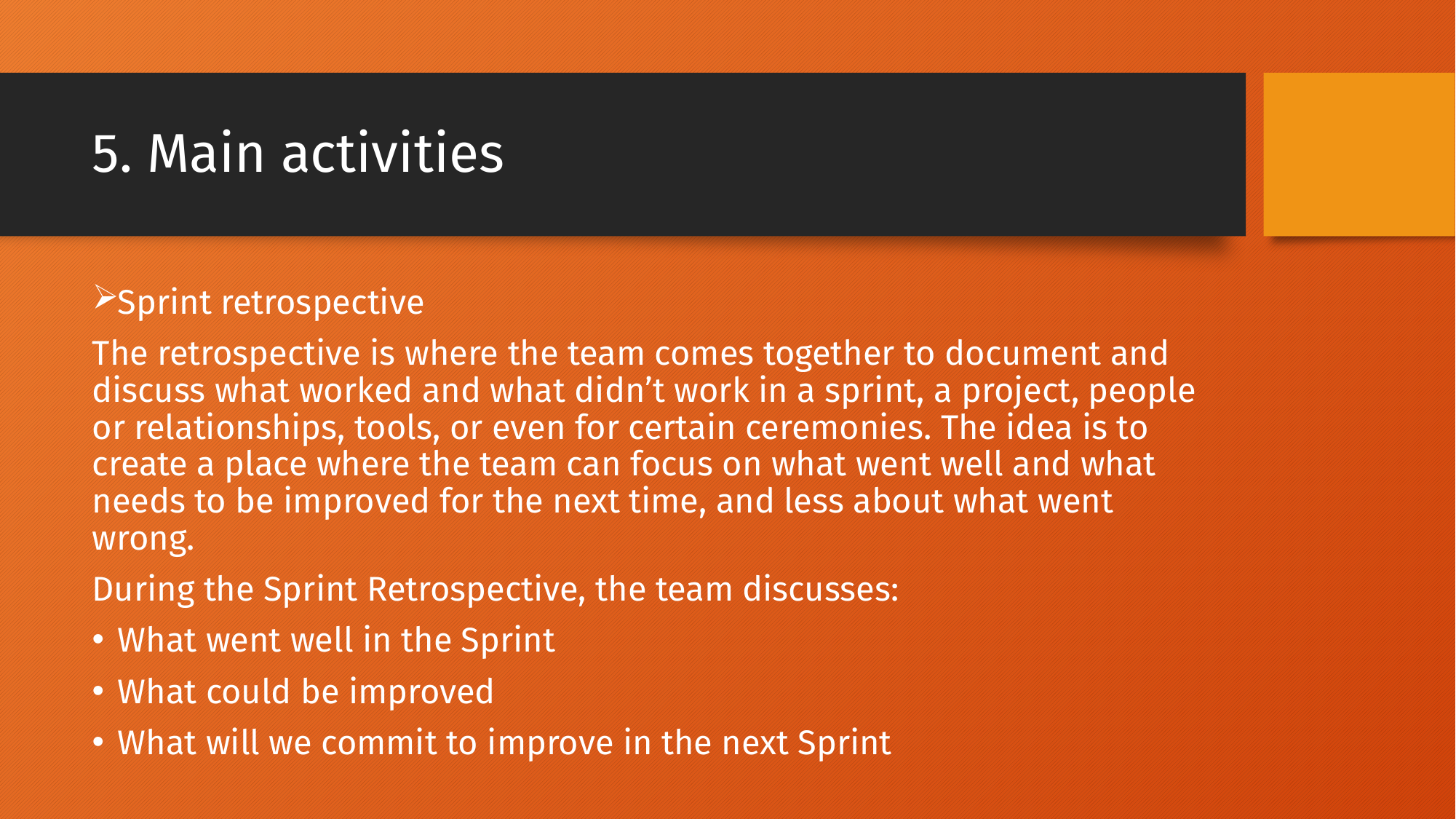

# 5. Main activities
Sprint retrospective
The retrospective is where the team comes together to document and discuss what worked and what didn’t work in a sprint, a project, people or relationships, tools, or even for certain ceremonies. The idea is to create a place where the team can focus on what went well and what needs to be improved for the next time, and less about what went wrong.
During the Sprint Retrospective, the team discusses:
What went well in the Sprint
What could be improved
What will we commit to improve in the next Sprint